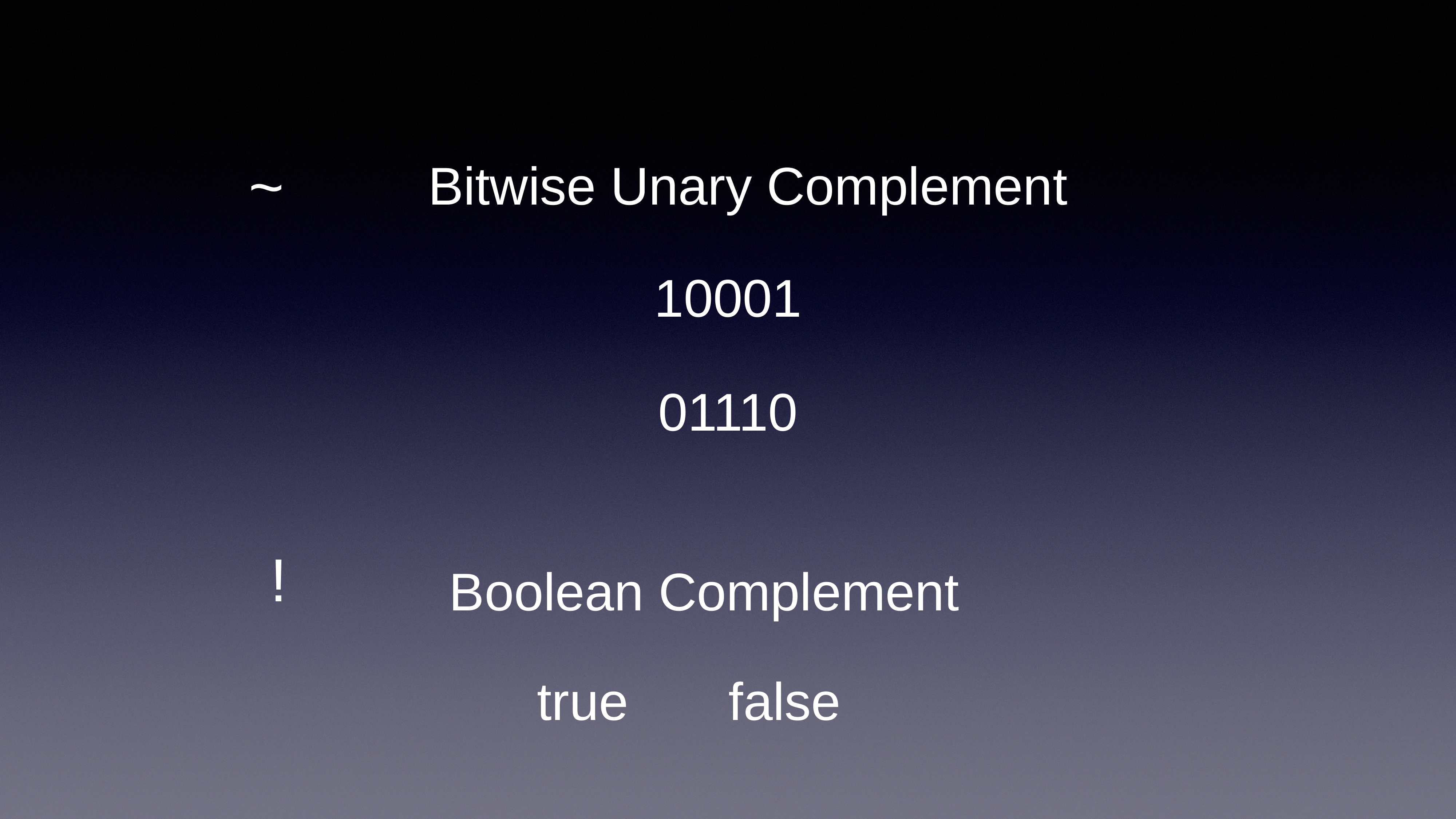

~
Bitwise Unary Complement
10001
01110
!
Boolean Complement
true
false